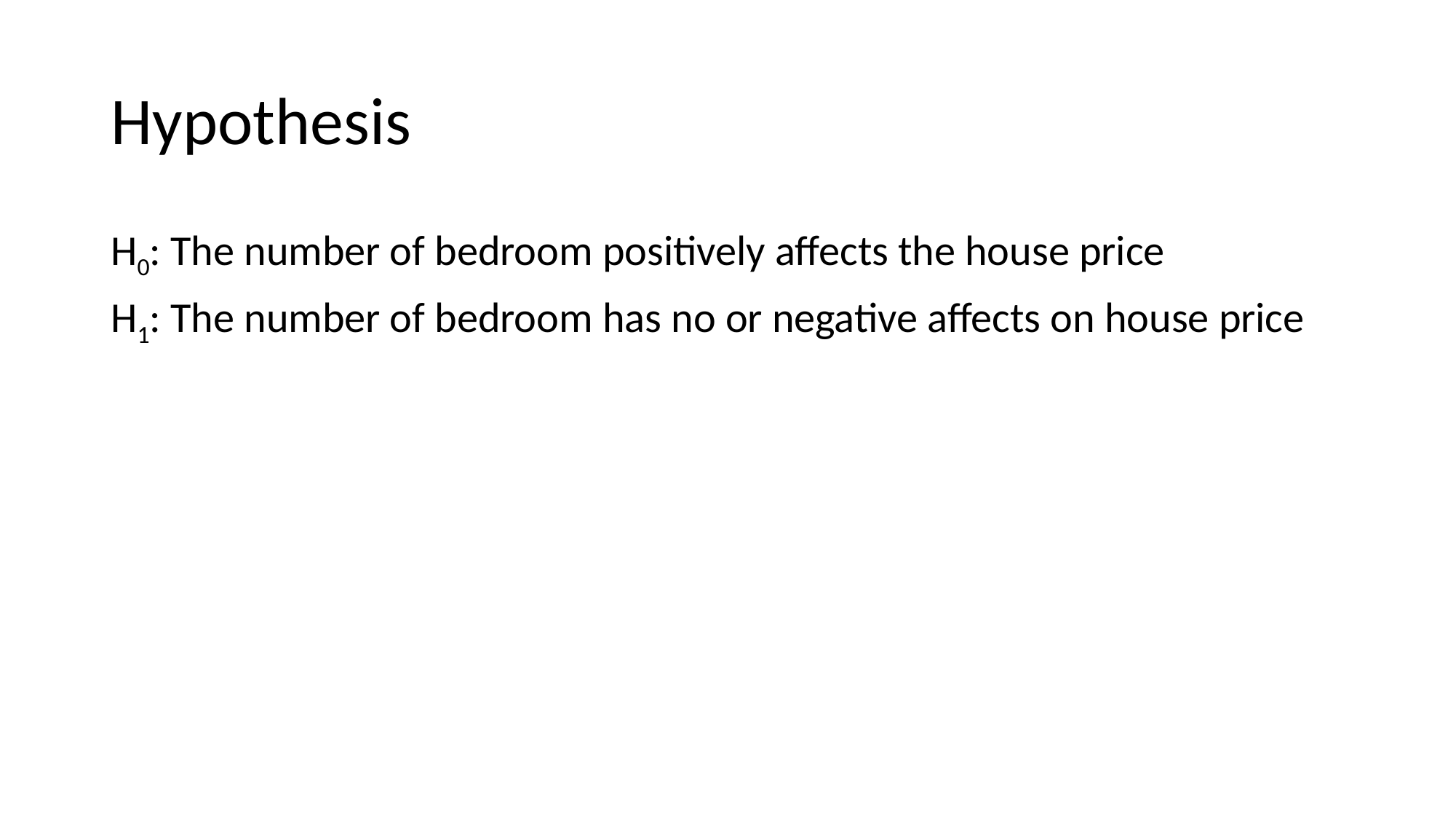

# Hypothesis
H0: The number of bedroom positively affects the house price
H1: The number of bedroom has no or negative affects on house price